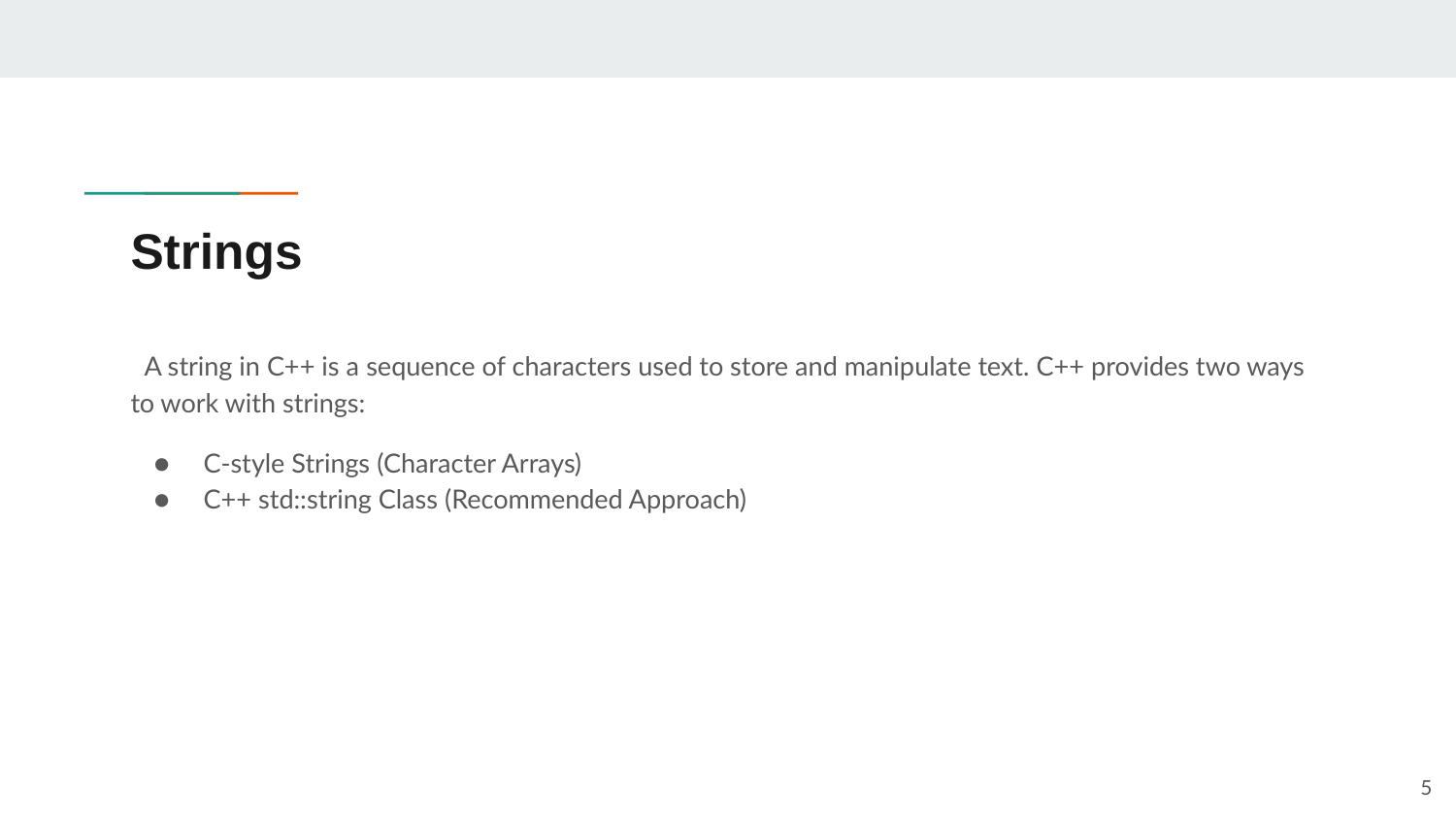

# Strings

  A string in C++ is a sequence of characters used to store and manipulate text. C++ provides two ways to work with strings:
C-style Strings (Character Arrays)
C++ std::string Class (Recommended Approach)
5